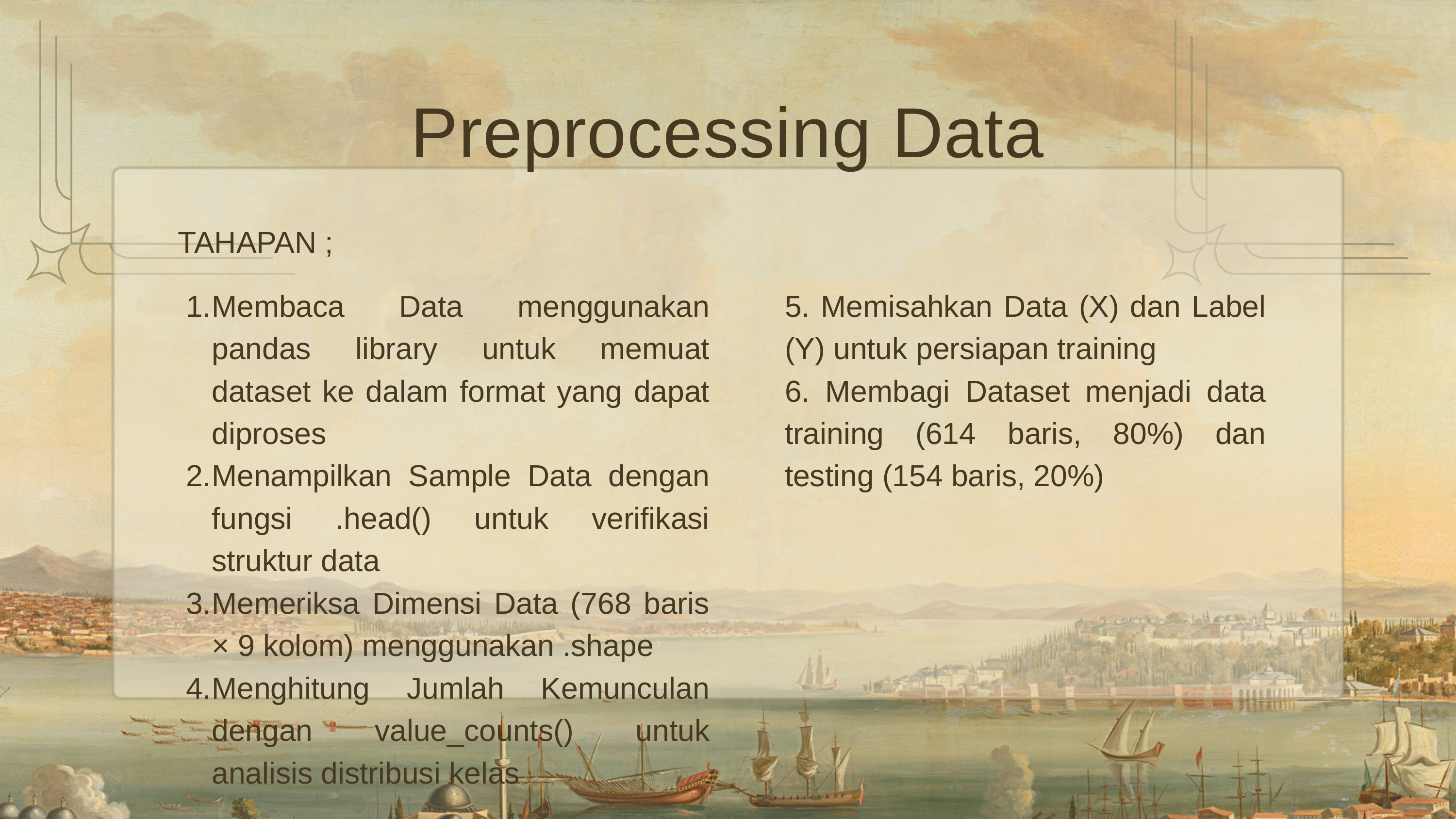

Preprocessing Data

TAHAPAN ;
Membaca Data menggunakan pandas library untuk memuat dataset ke dalam format yang dapat diproses
Menampilkan Sample Data dengan fungsi .head() untuk verifikasi struktur data
Memeriksa Dimensi Data (768 baris × 9 kolom) menggunakan .shape
Menghitung Jumlah Kemunculan dengan value_counts() untuk analisis distribusi kelas

5. Memisahkan Data (X) dan Label (Y) untuk persiapan training
6. Membagi Dataset menjadi data training (614 baris, 80%) dan testing (154 baris, 20%)